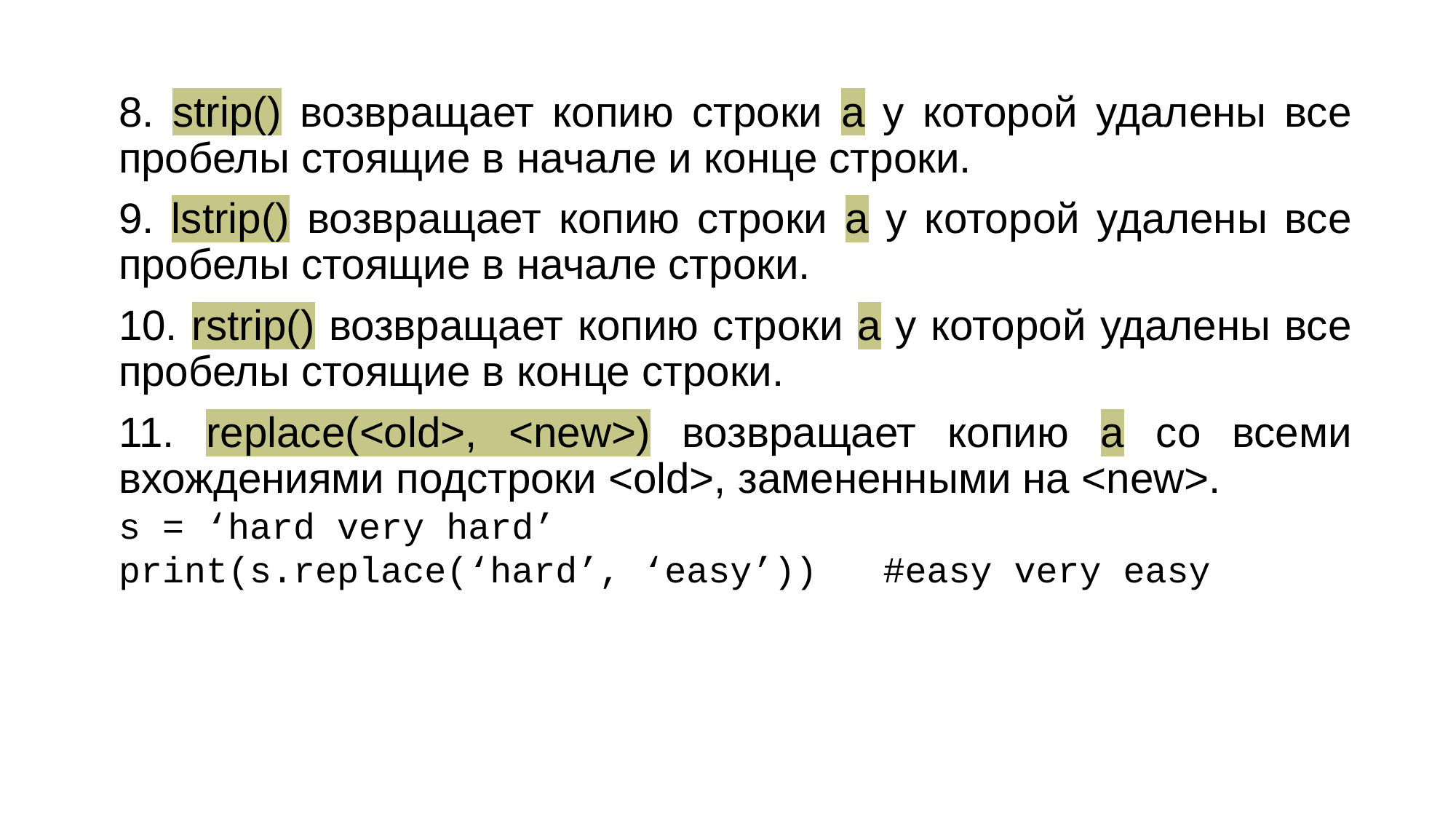

8. strip() возвращает копию строки a у которой удалены все пробелы стоящие в начале и конце строки.
9. lstrip() возвращает копию строки a у которой удалены все пробелы стоящие в начале строки.
10. rstrip() возвращает копию строки a у которой удалены все пробелы стоящие в конце строки.
11. replace(<old>, <new>) возвращает копию a со всеми вхождениями подстроки <old>, замененными на <new>.
s = ‘hard very hard’
print(s.replace(‘hard’, ‘easy’))   #easy very easy